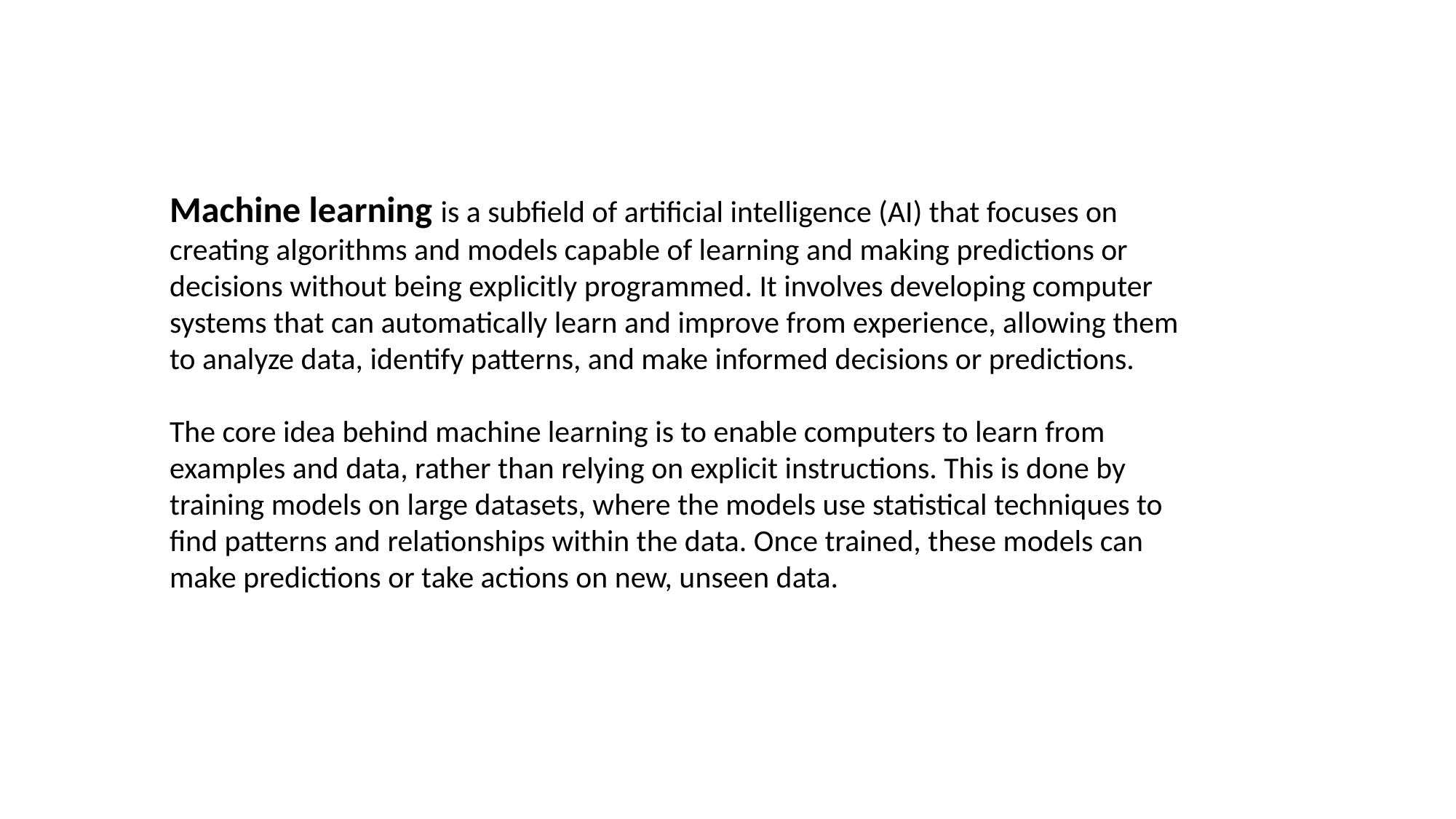

Machine learning is a subfield of artificial intelligence (AI) that focuses on creating algorithms and models capable of learning and making predictions or decisions without being explicitly programmed. It involves developing computer systems that can automatically learn and improve from experience, allowing them to analyze data, identify patterns, and make informed decisions or predictions.

The core idea behind machine learning is to enable computers to learn from examples and data, rather than relying on explicit instructions. This is done by training models on large datasets, where the models use statistical techniques to find patterns and relationships within the data. Once trained, these models can make predictions or take actions on new, unseen data.